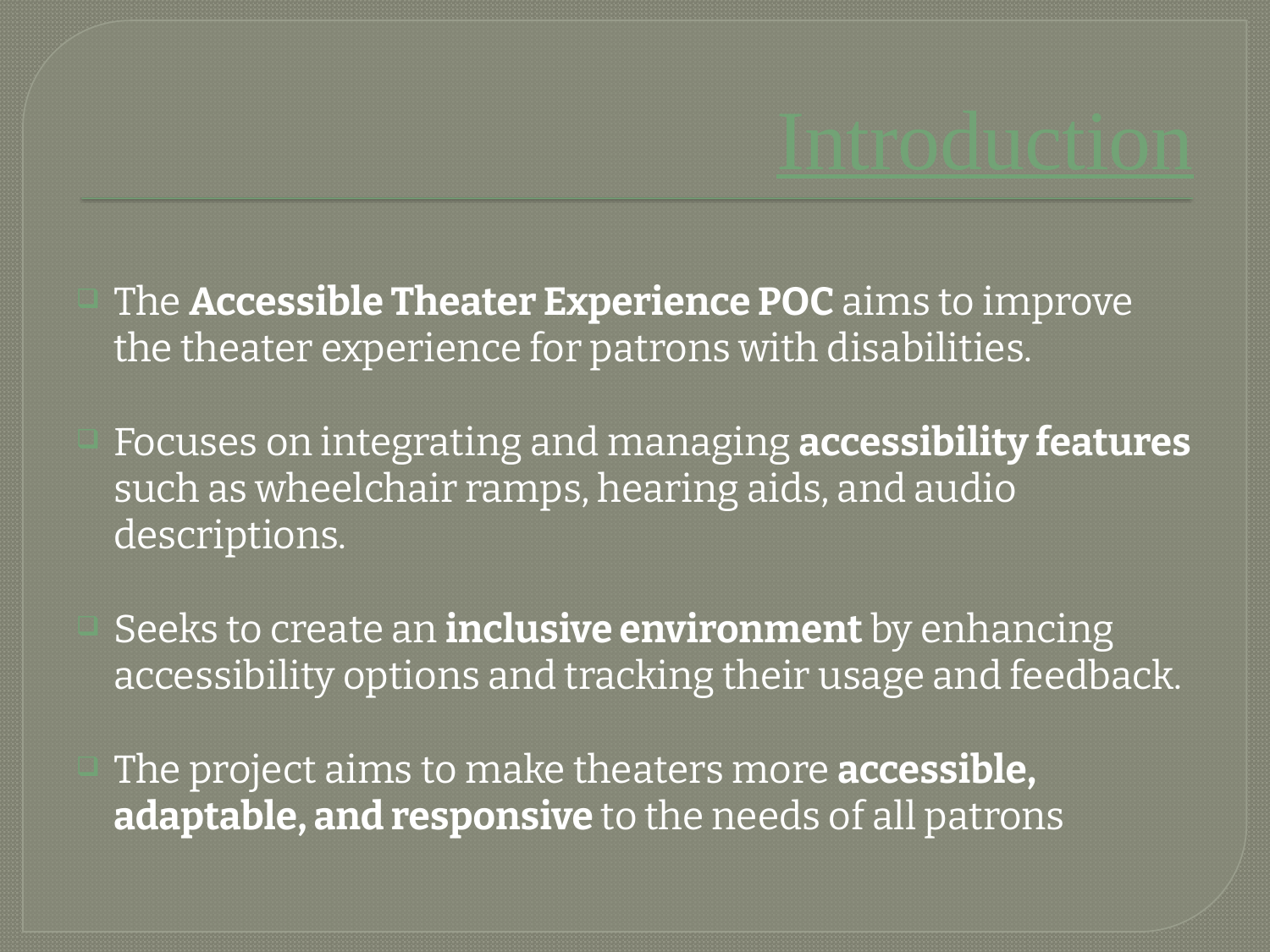

# Introduction

The Accessible Theater Experience POC aims to improve the theater experience for patrons with disabilities.

Focuses on integrating and managing accessibility features such as wheelchair ramps, hearing aids, and audio descriptions.

Seeks to create an inclusive environment by enhancing accessibility options and tracking their usage and feedback.

The project aims to make theaters more accessible, adaptable, and responsive to the needs of all patrons